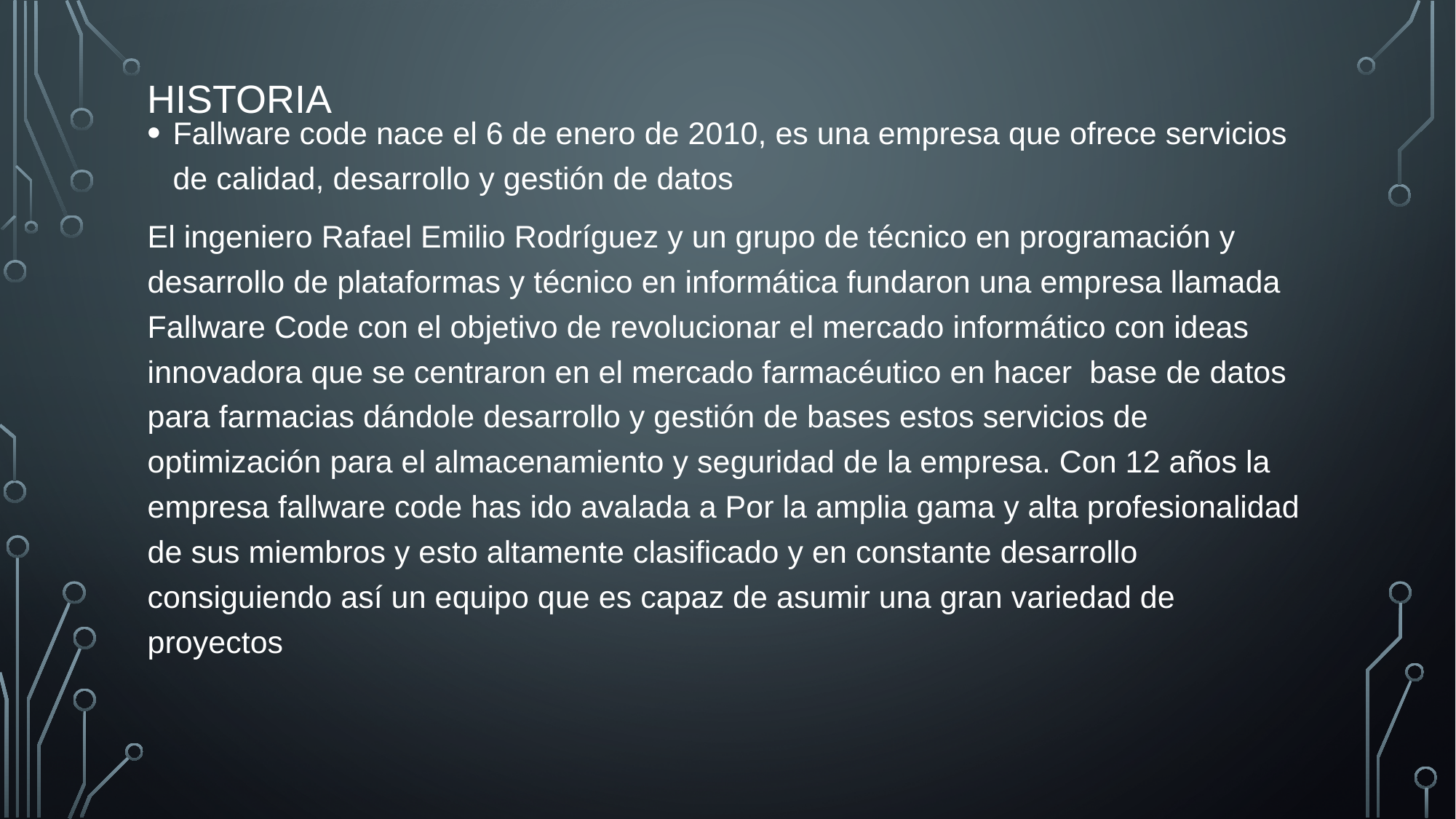

# historia
Fallware code nace el 6 de enero de 2010, es una empresa que ofrece servicios de calidad, desarrollo y gestión de datos
El ingeniero Rafael Emilio Rodríguez y un grupo de técnico en programación y desarrollo de plataformas y técnico en informática fundaron una empresa llamada Fallware Code con el objetivo de revolucionar el mercado informático con ideas innovadora que se centraron en el mercado farmacéutico en hacer  base de datos para farmacias dándole desarrollo y gestión de bases estos servicios de optimización para el almacenamiento y seguridad de la empresa. Con 12 años la empresa fallware code has ido avalada a Por la amplia gama y alta profesionalidad de sus miembros y esto altamente clasificado y en constante desarrollo consiguiendo así un equipo que es capaz de asumir una gran variedad de proyectos